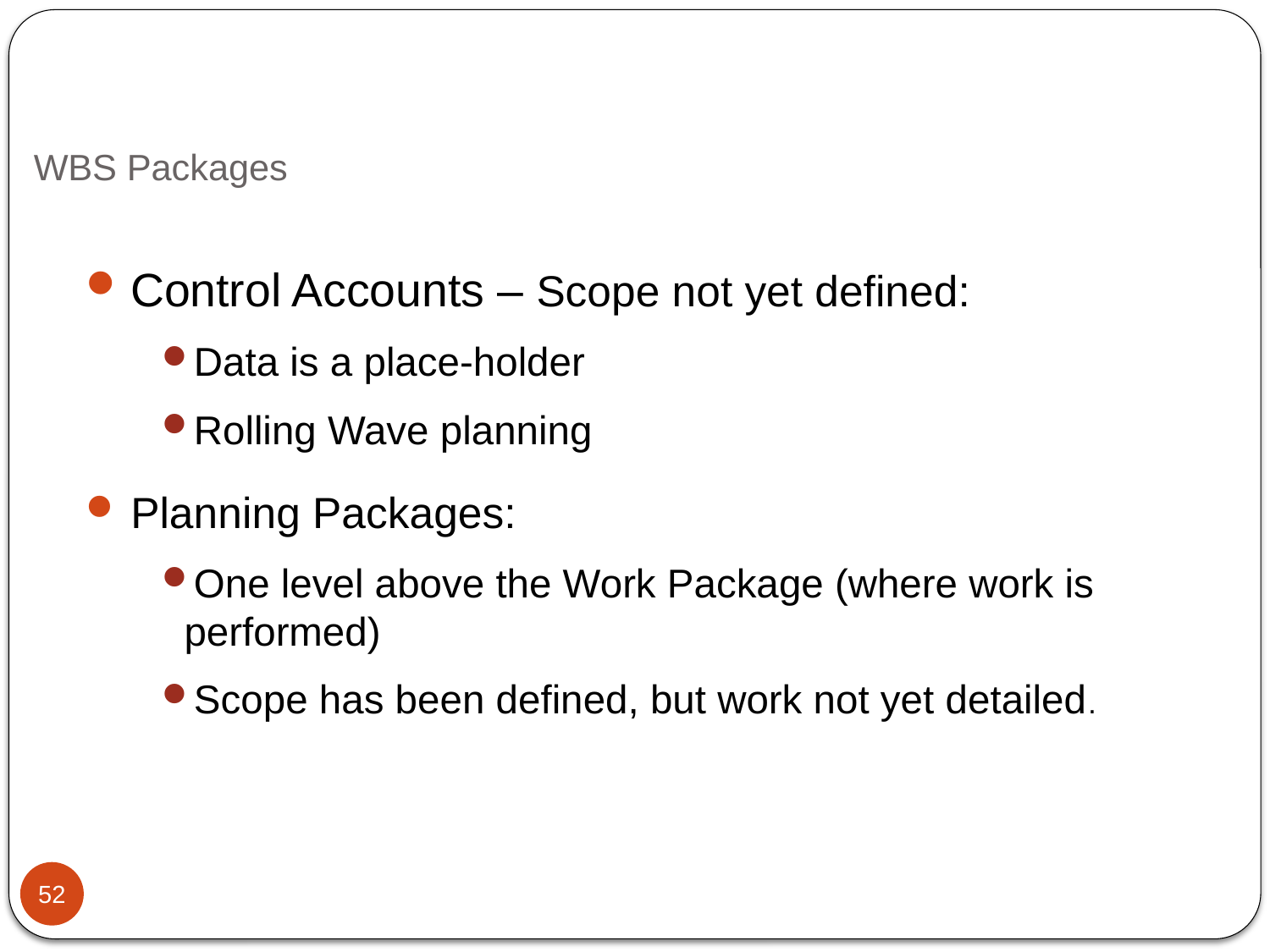

# WBS Packages
Control Accounts – Scope not yet defined:
Data is a place-holder
Rolling Wave planning
Planning Packages:
One level above the Work Package (where work is performed)
Scope has been defined, but work not yet detailed.

52